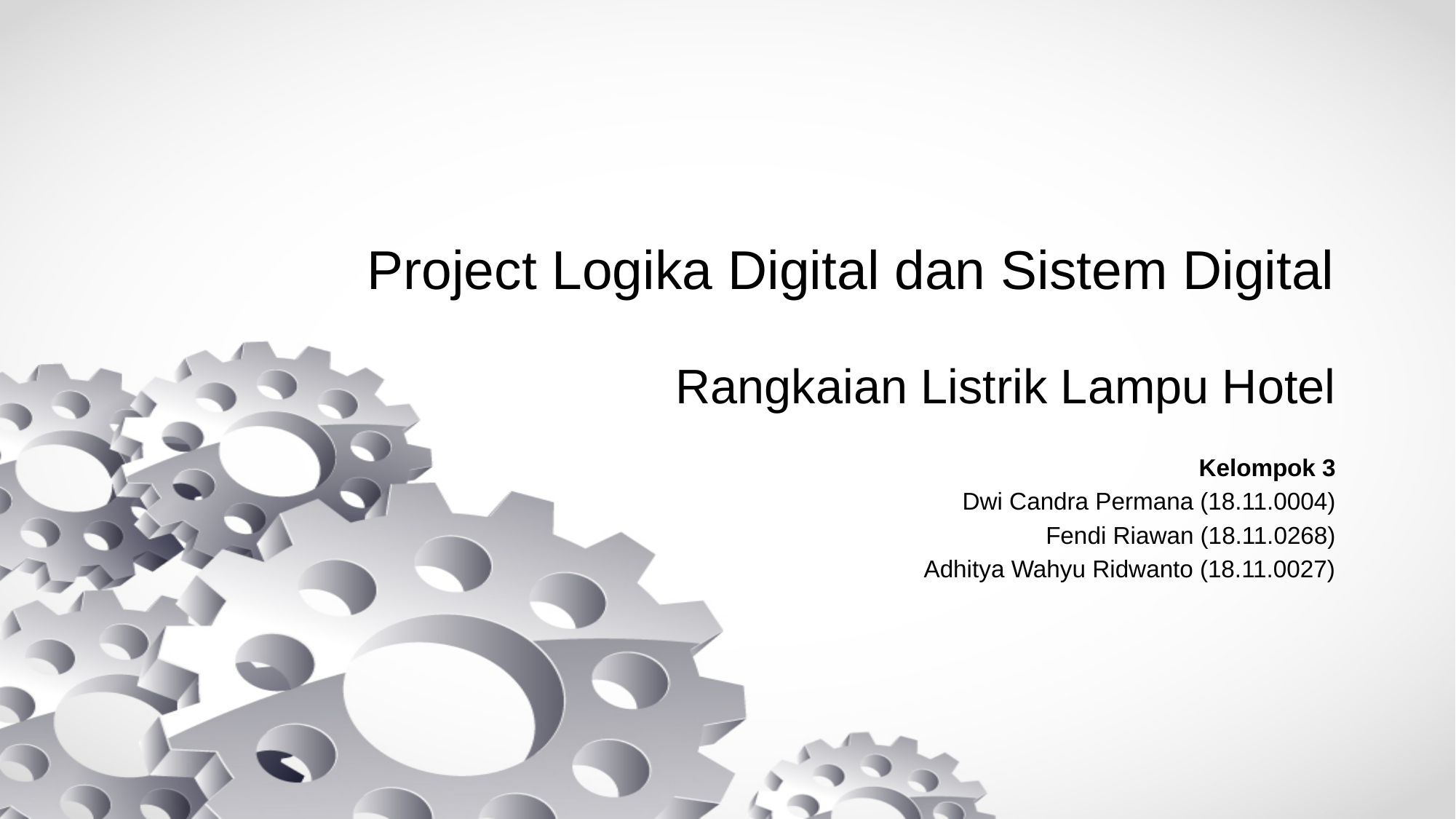

# Project Logika Digital dan Sistem Digital
Rangkaian Listrik Lampu Hotel

Kelompok 3
Dwi Candra Permana (18.11.0004)
Fendi Riawan (18.11.0268)
Adhitya Wahyu Ridwanto (18.11.0027)